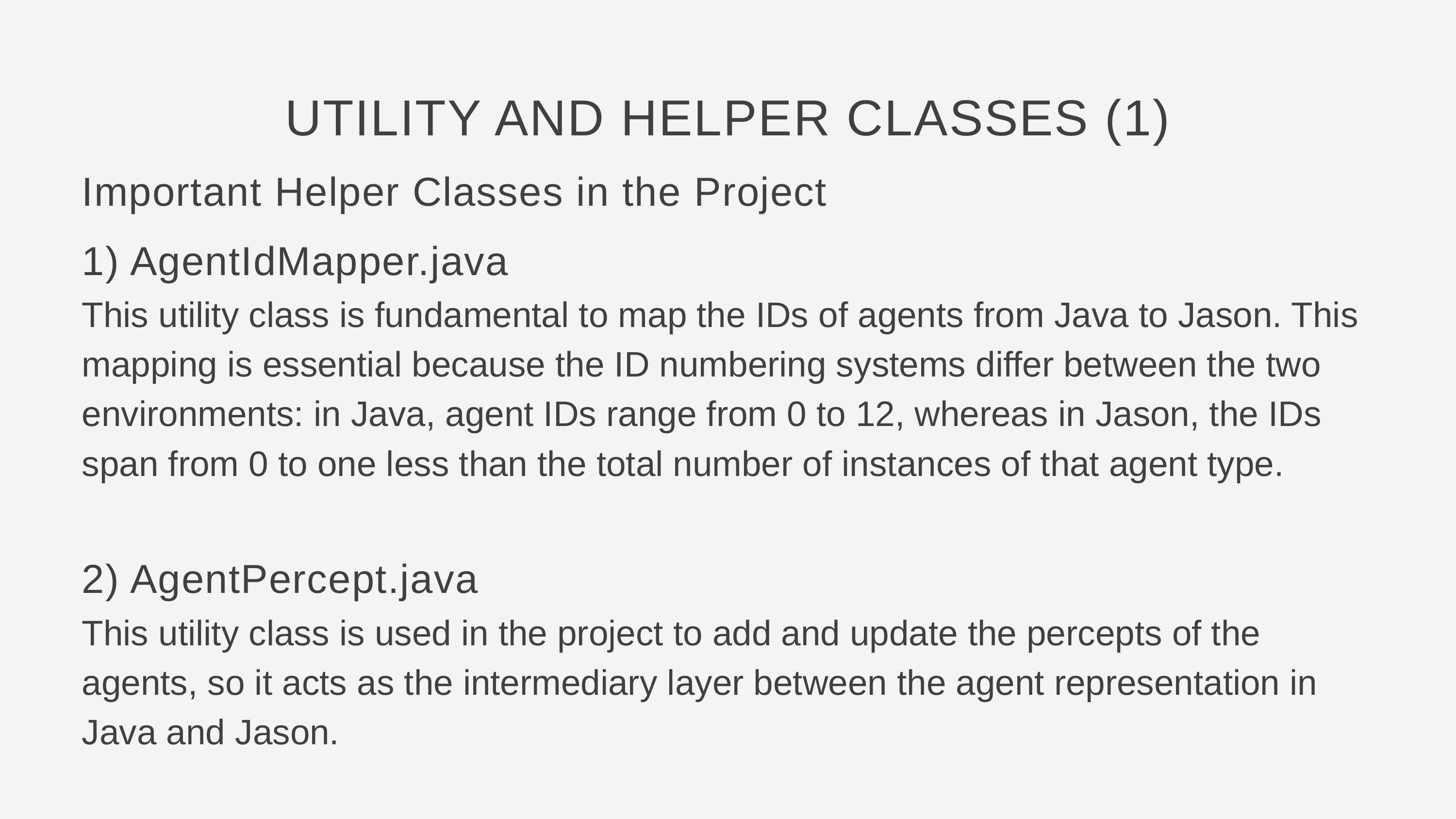

UTILITY AND HELPER CLASSES (1)
Important Helper Classes in the Project
1) AgentIdMapper.java
This utility class is fundamental to map the IDs of agents from Java to Jason. This mapping is essential because the ID numbering systems differ between the two environments: in Java, agent IDs range from 0 to 12, whereas in Jason, the IDs span from 0 to one less than the total number of instances of that agent type.
2) AgentPercept.java
This utility class is used in the project to add and update the percepts of the agents, so it acts as the intermediary layer between the agent representation in Java and Jason.